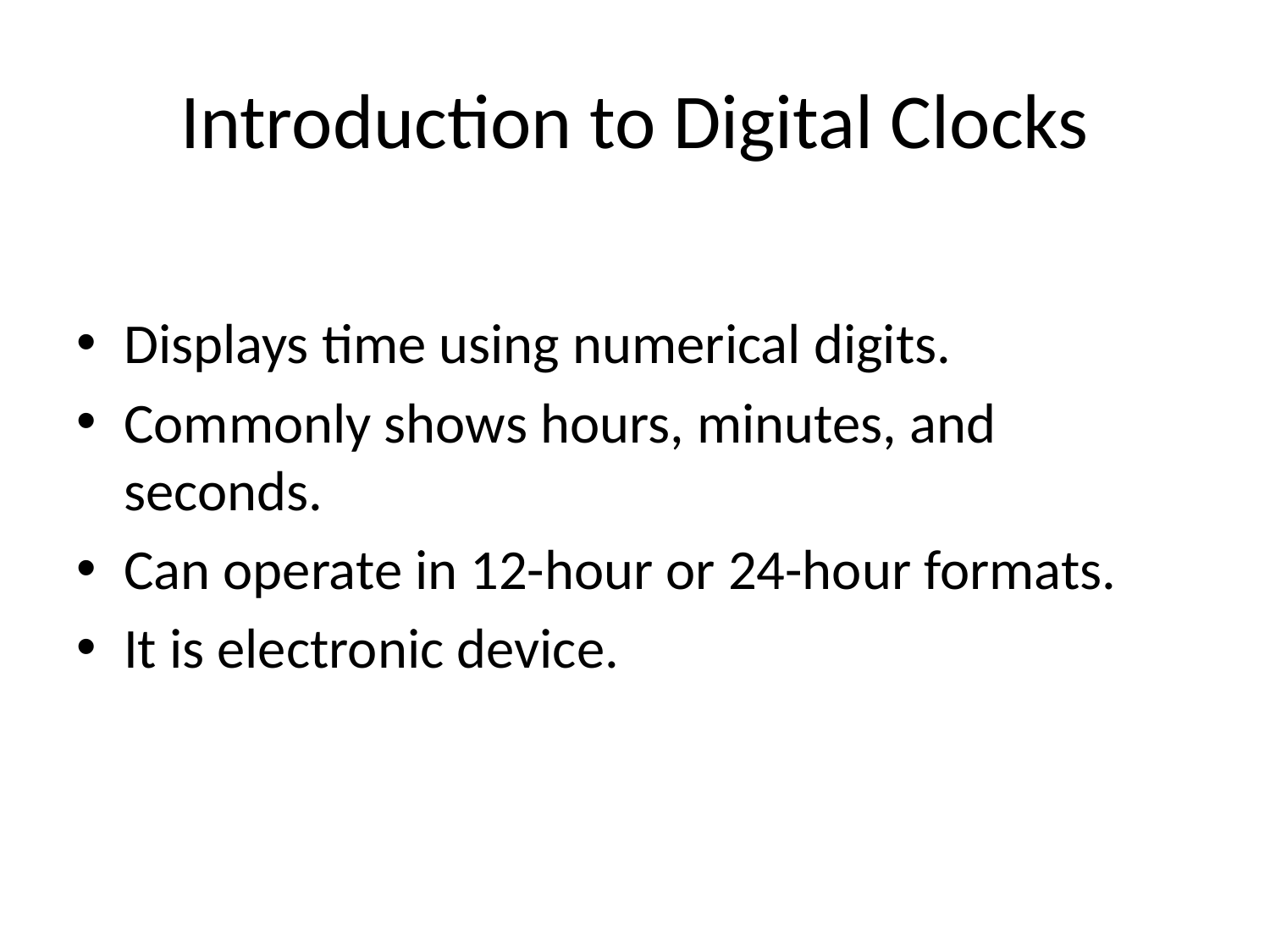

# Introduction to Digital Clocks

Displays time using numerical digits.
Commonly shows hours, minutes, and seconds.
Can operate in 12-hour or 24-hour formats.
It is electronic device.